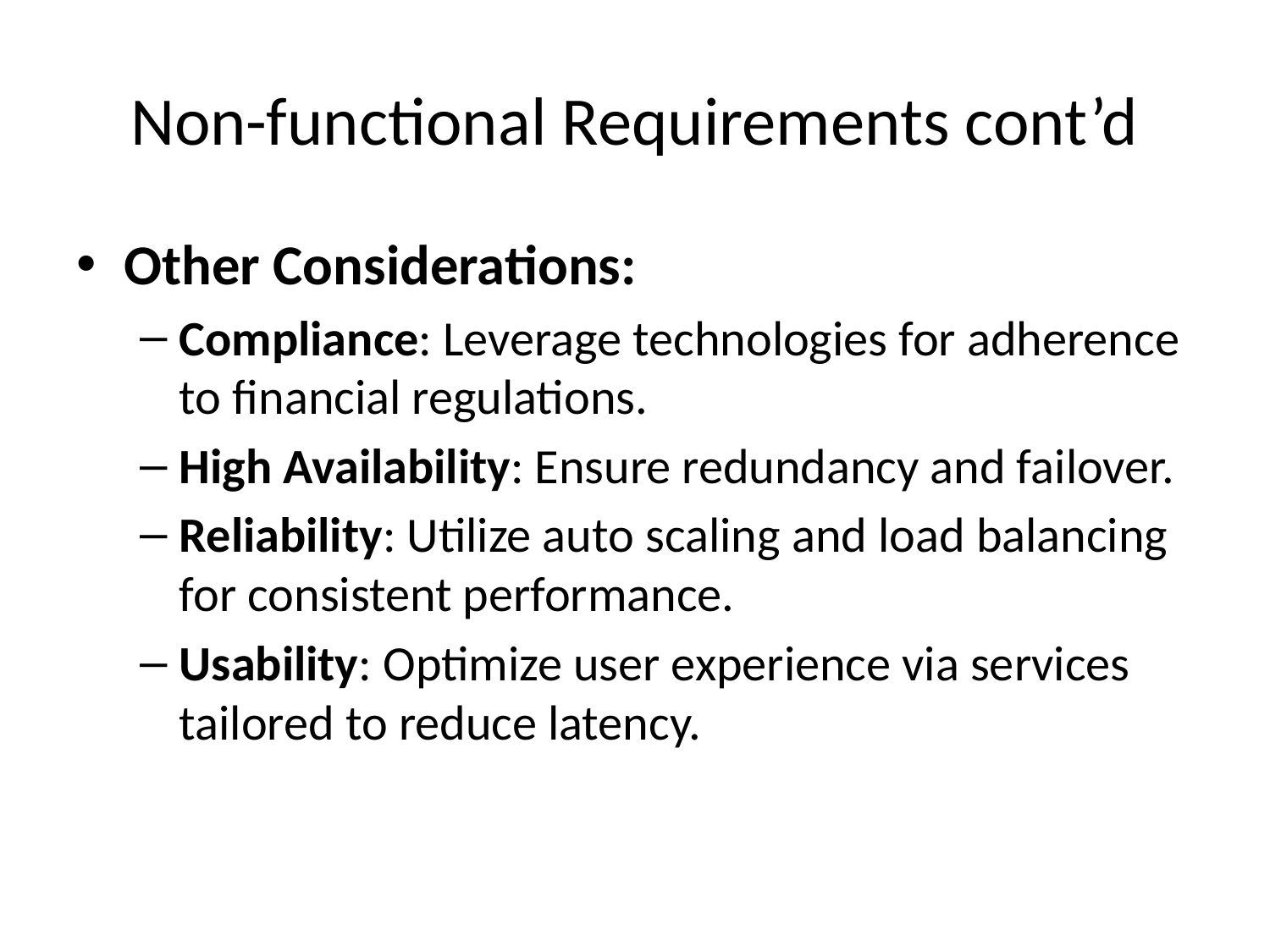

# Non-functional Requirements cont’d
Other Considerations:
Compliance: Leverage technologies for adherence to financial regulations.
High Availability: Ensure redundancy and failover.
Reliability: Utilize auto scaling and load balancing for consistent performance.
Usability: Optimize user experience via services tailored to reduce latency.